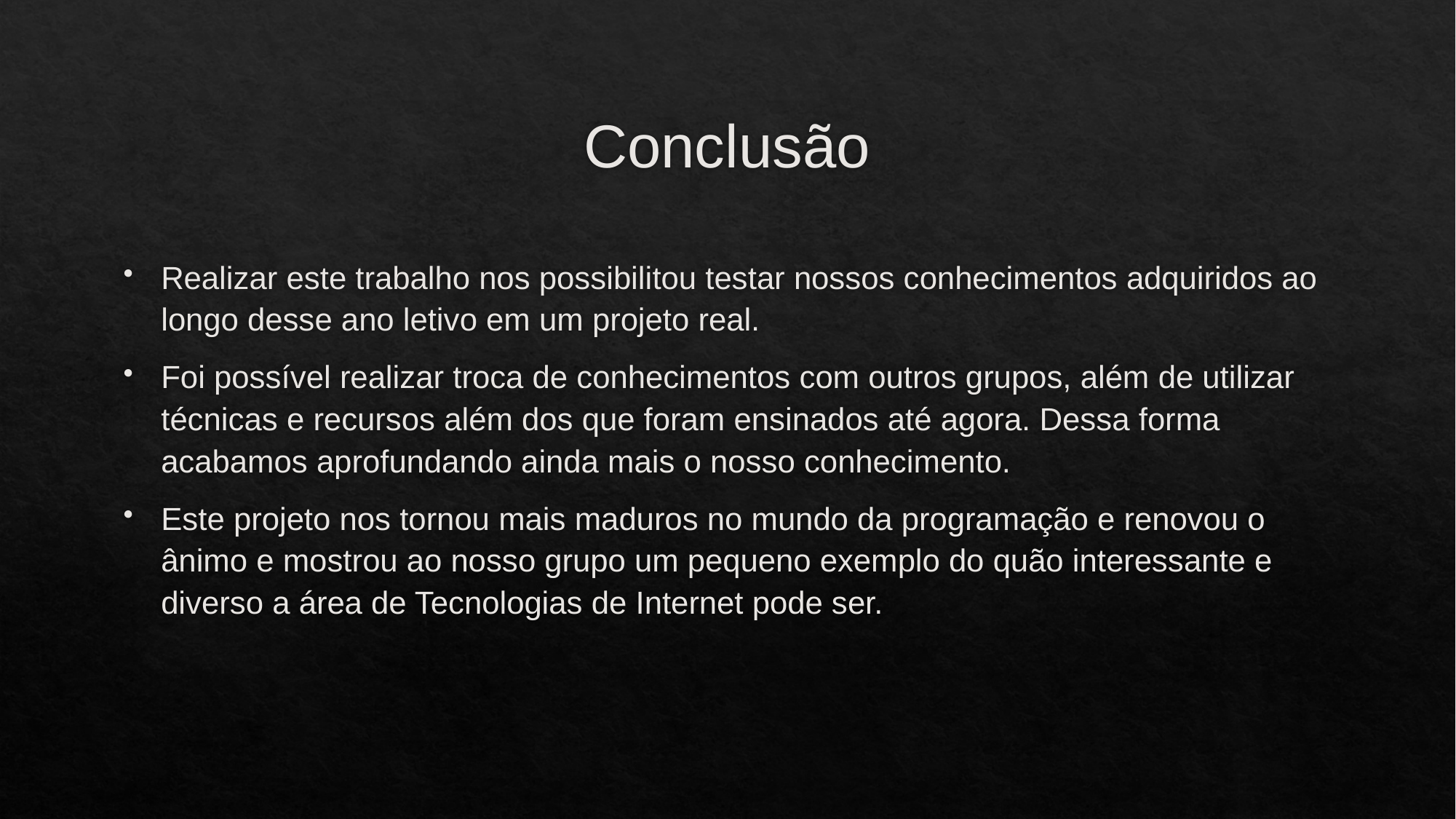

# Conclusão
Realizar este trabalho nos possibilitou testar nossos conhecimentos adquiridos ao longo desse ano letivo em um projeto real.
Foi possível realizar troca de conhecimentos com outros grupos, além de utilizar técnicas e recursos além dos que foram ensinados até agora. Dessa forma acabamos aprofundando ainda mais o nosso conhecimento.
Este projeto nos tornou mais maduros no mundo da programação e renovou o ânimo e mostrou ao nosso grupo um pequeno exemplo do quão interessante e diverso a área de Tecnologias de Internet pode ser.